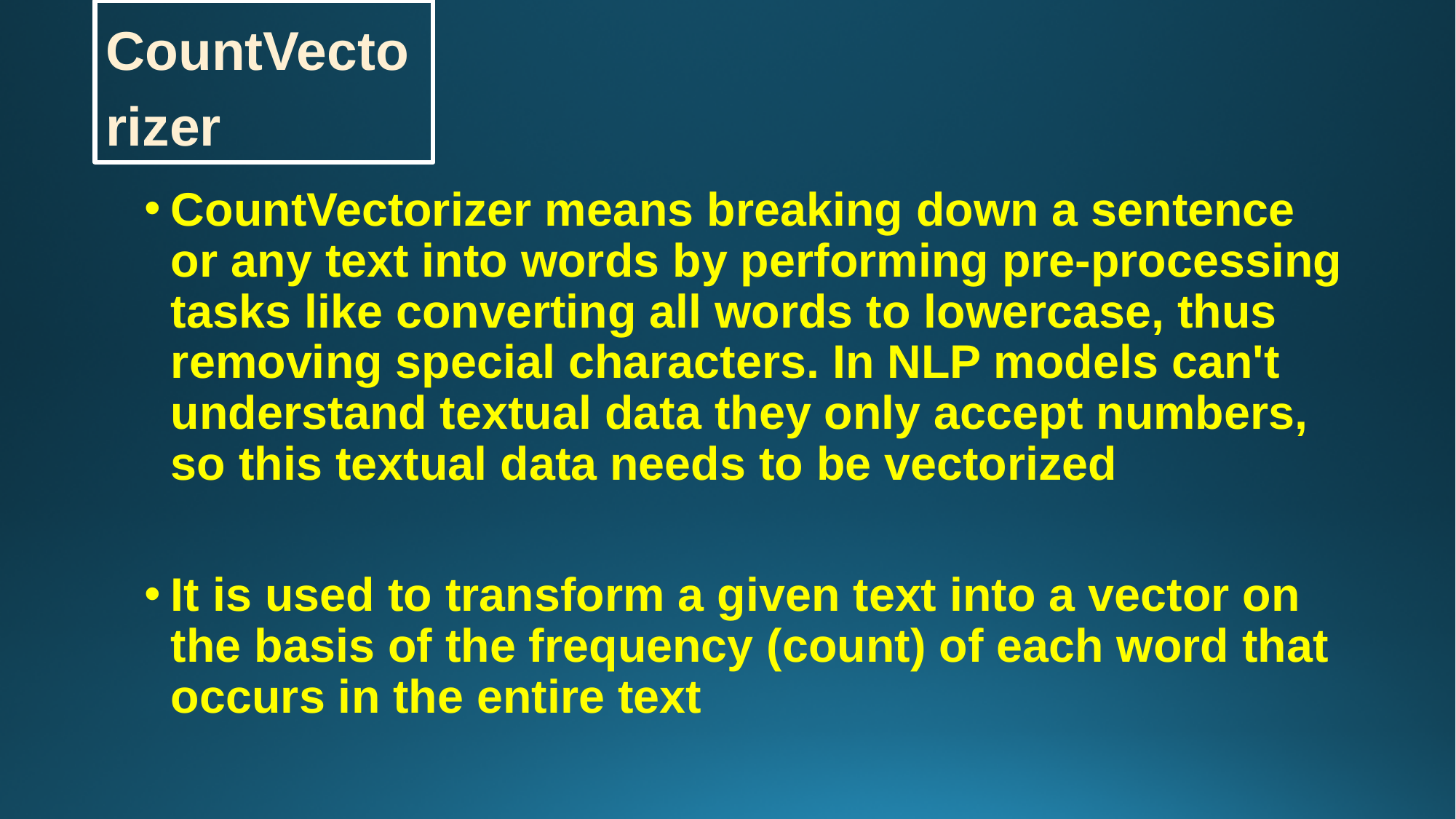

# CountVectorizer
CountVectorizer means breaking down a sentence or any text into words by performing pre-processing tasks like converting all words to lowercase, thus removing special characters. In NLP models can't understand textual data they only accept numbers, so this textual data needs to be vectorized

It is used to transform a given text into a vector on the basis of the frequency (count) of each word that occurs in the entire text